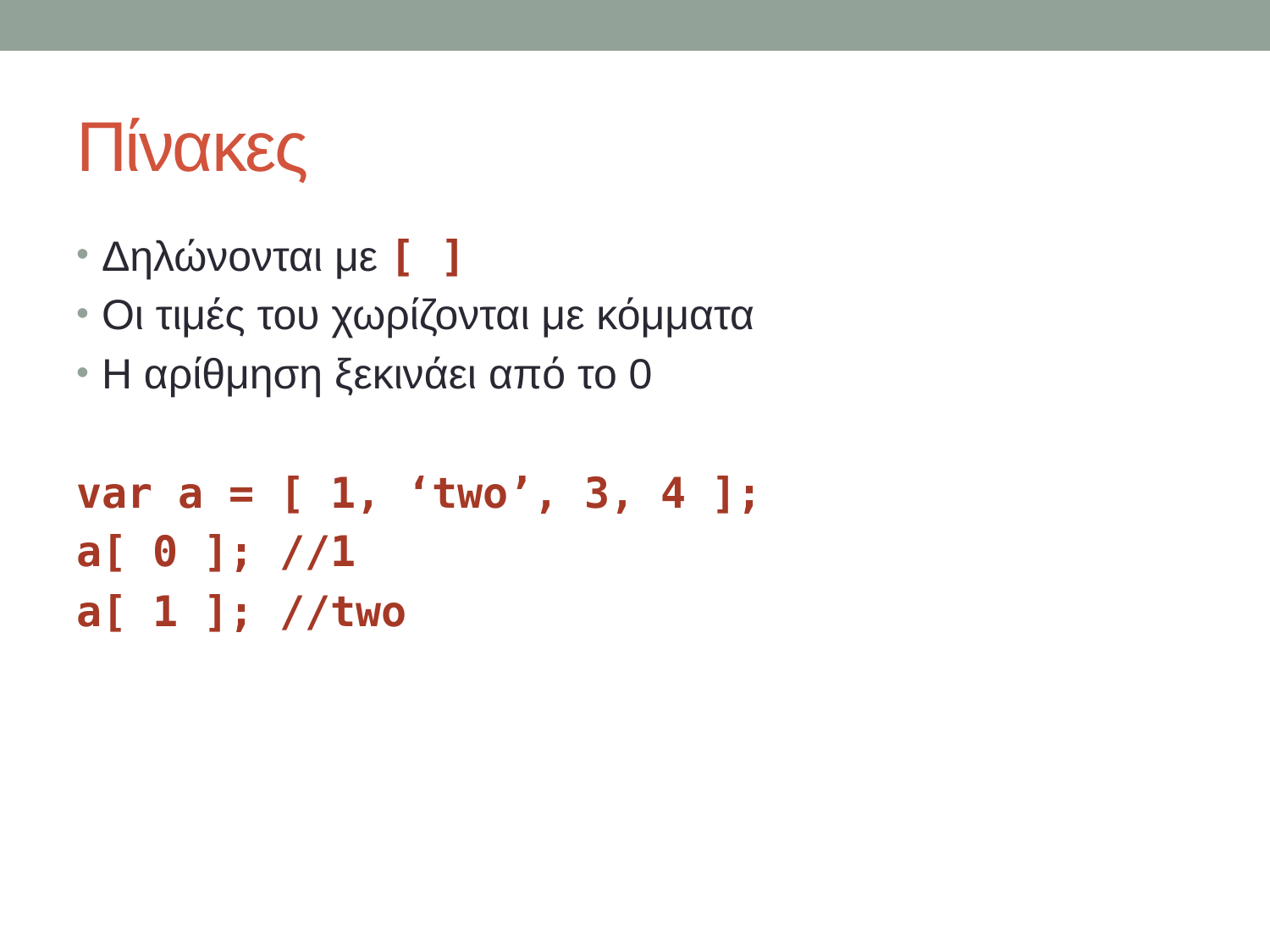

# Πίνακες
Δηλώνονται με [ ]
Οι τιμές του χωρίζονται με κόμματα
Η αρίθμηση ξεκινάει από το 0

var a = [ 1, ‘two’, 3, 4 ];
a[ 0 ]; //1
a[ 1 ]; //two